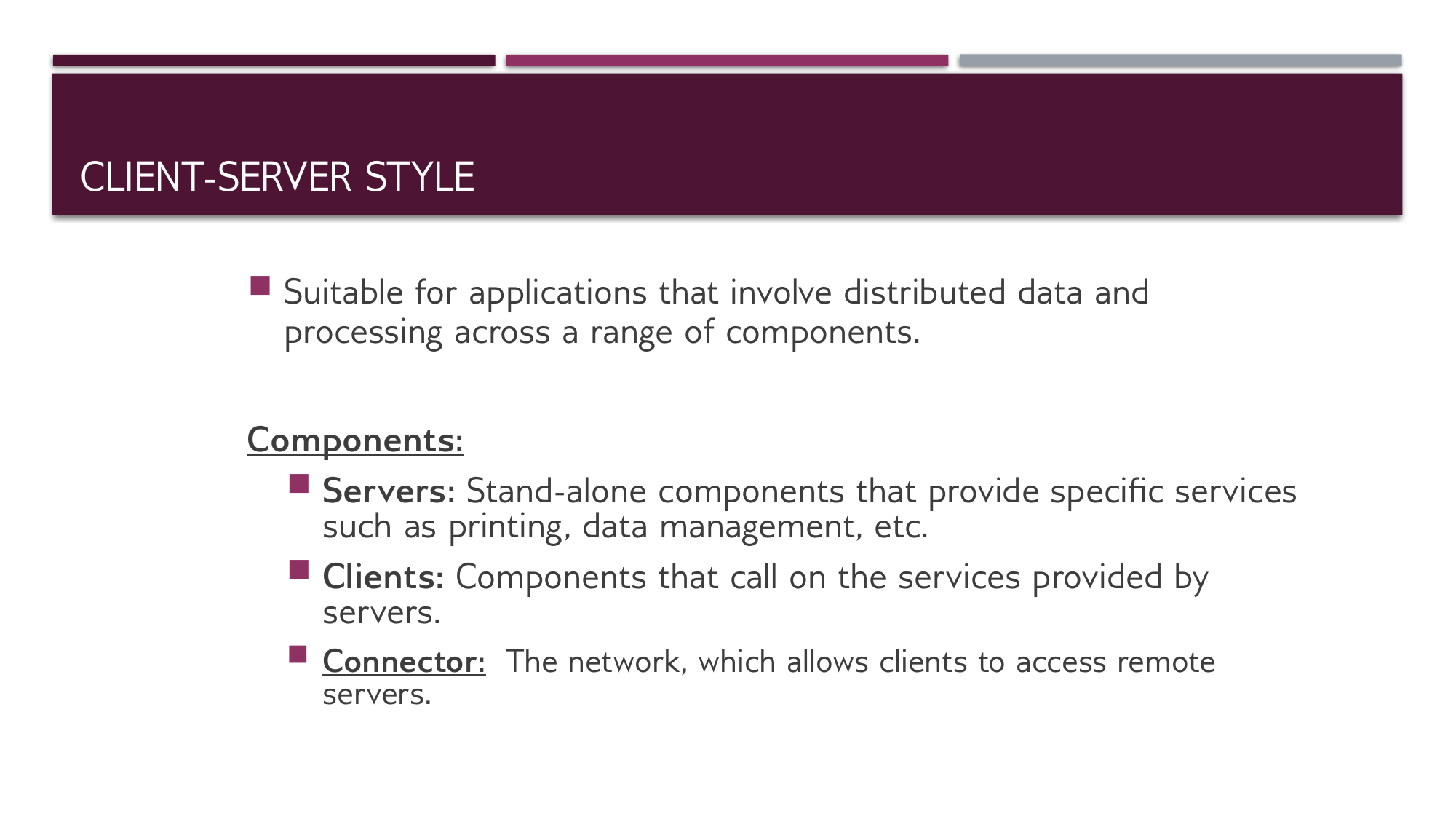

# Client-Server Style
Suitable for applications that involve distributed data and processing across a range of components.

Components:
Servers: Stand-alone components that provide specific services such as printing, data management, etc.
Clients: Components that call on the services provided by servers.
Connector:  The network, which allows clients to access remote servers.